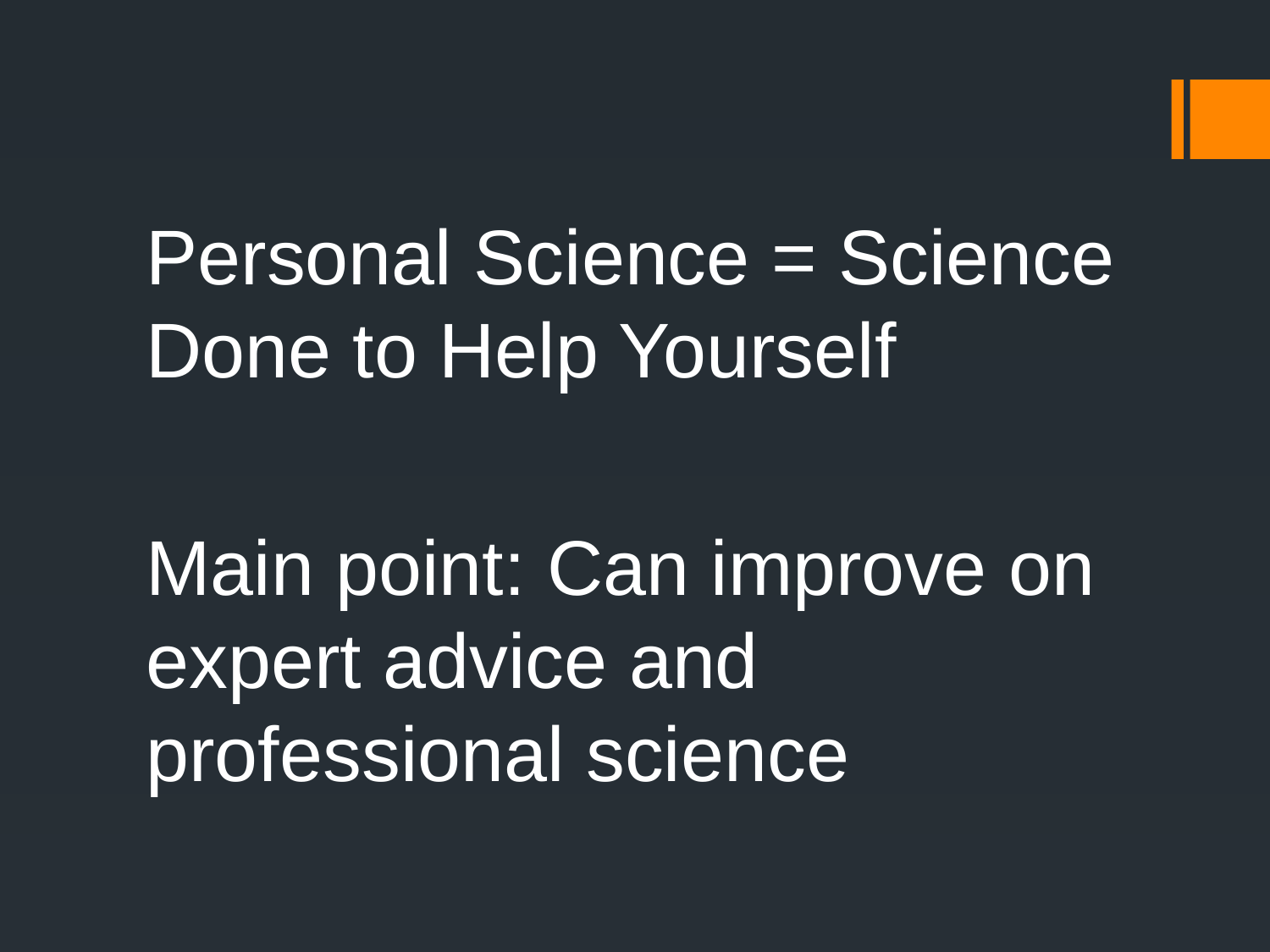

Personal Science = Science Done to Help Yourself

Main point: Can improve on expert advice and professional science
#